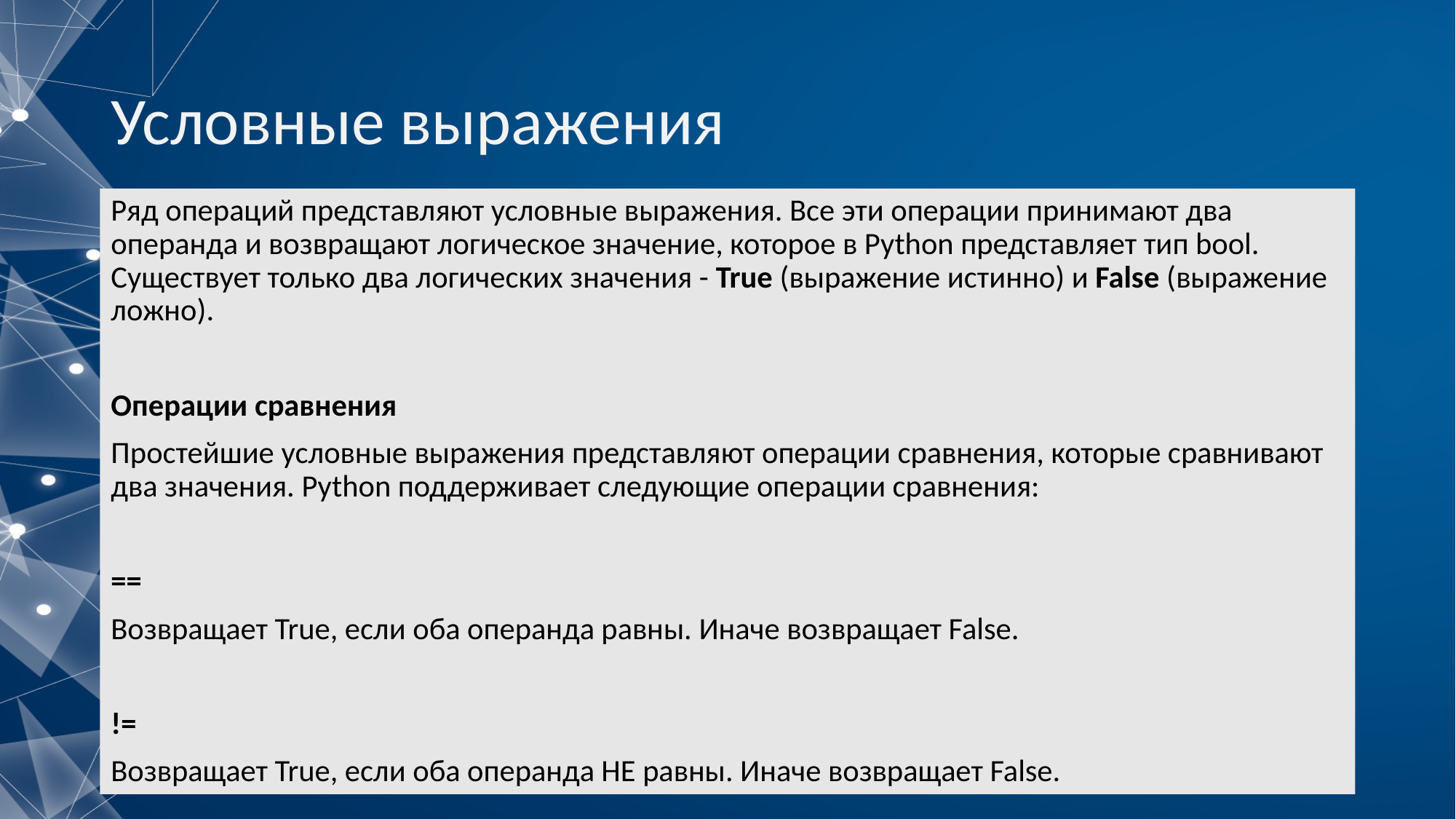

# Условные выражения
Ряд операций представляют условные выражения. Все эти операции принимают два операнда и возвращают логическое значение, которое в Python представляет тип bool. Существует только два логических значения - True (выражение истинно) и False (выражение ложно).

Операции сравнения
Простейшие условные выражения представляют операции сравнения, которые сравнивают два значения. Python поддерживает следующие операции сравнения:

==
Возвращает True, если оба операнда равны. Иначе возвращает False.

!=
Возвращает True, если оба операнда НЕ равны. Иначе возвращает False.